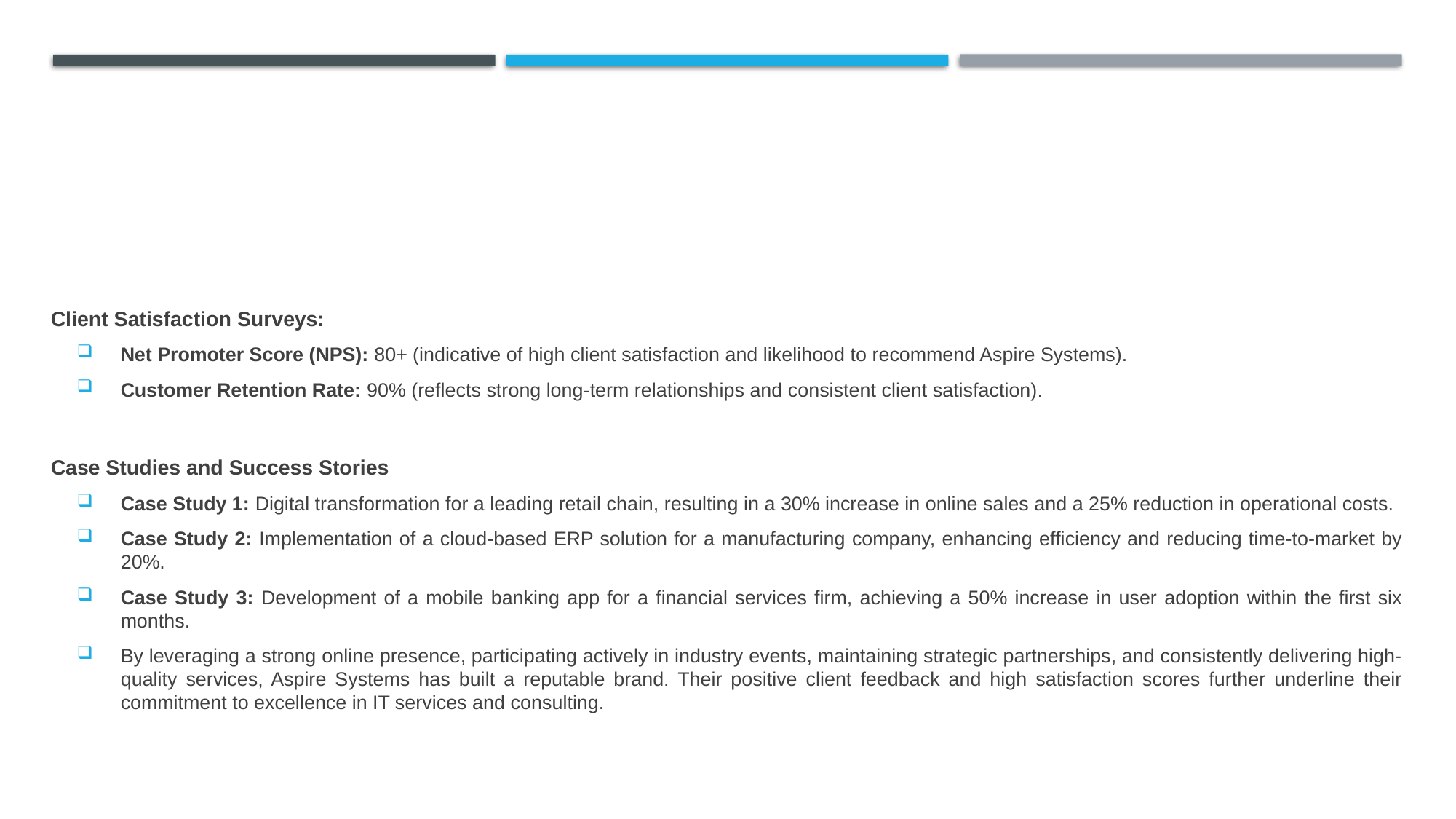

Client Satisfaction Surveys:
Net Promoter Score (NPS): 80+ (indicative of high client satisfaction and likelihood to recommend Aspire Systems).
Customer Retention Rate: 90% (reflects strong long-term relationships and consistent client satisfaction).

Case Studies and Success Stories
Case Study 1: Digital transformation for a leading retail chain, resulting in a 30% increase in online sales and a 25% reduction in operational costs.
Case Study 2: Implementation of a cloud-based ERP solution for a manufacturing company, enhancing efficiency and reducing time-to-market by 20%.
Case Study 3: Development of a mobile banking app for a financial services firm, achieving a 50% increase in user adoption within the first six months.
By leveraging a strong online presence, participating actively in industry events, maintaining strategic partnerships, and consistently delivering high-quality services, Aspire Systems has built a reputable brand. Their positive client feedback and high satisfaction scores further underline their commitment to excellence in IT services and consulting.